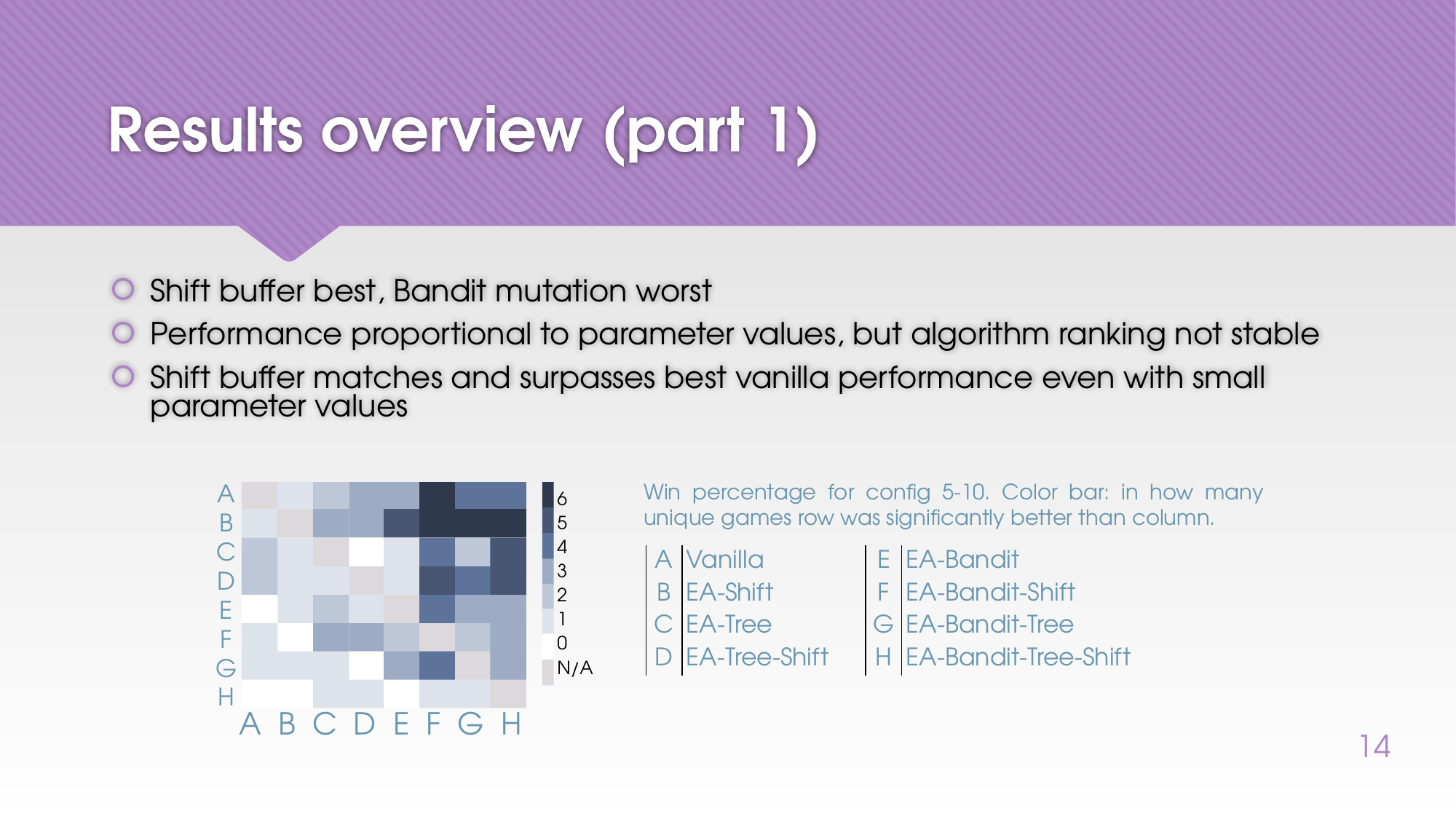

# Results overview (part 1)
Shift buffer best, Bandit mutation worst
Performance proportional to parameter values, but algorithm ranking not stable
Shift buffer matches and surpasses best vanilla performance even with small parameter values

A
B
C
D
E
F
G
H

6
5
4
3
2
1
0
N/A
A  B  C  D  E  F  G  H

Win percentage for config 5-10. Color bar: in how many unique games row was significantly better than column.
| A | Vanilla | E | EA-Bandit |
| --- | --- | --- | --- |
| B | EA-Shift | F | EA-Bandit-Shift |
| C | EA-Tree | G | EA-Bandit-Tree |
| D | EA-Tree-Shift | H | EA-Bandit-Tree-Shift |
14